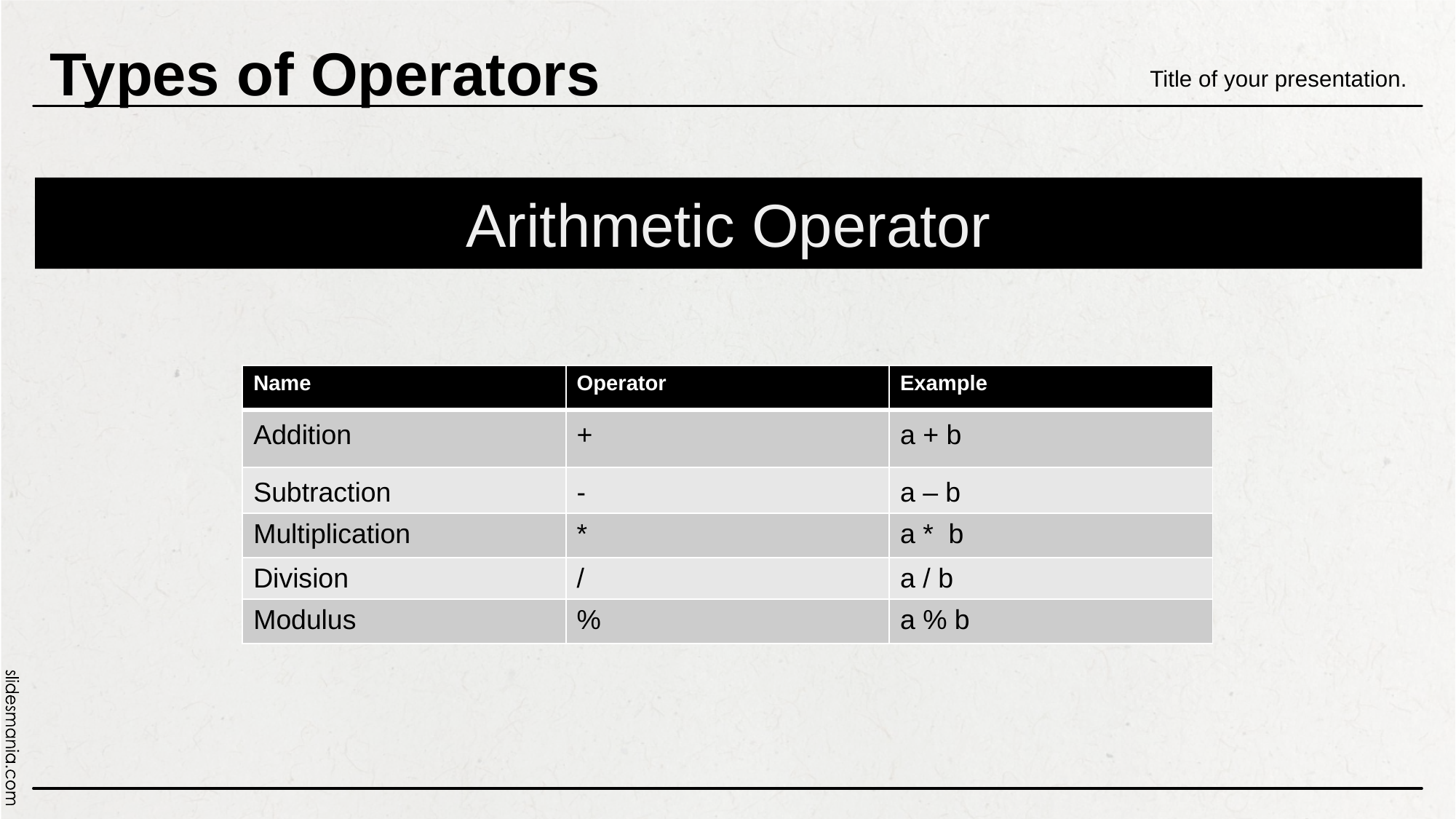

Types of Operators
Title of your presentation.
# Arithmetic Operator

| Name | Operator | Example |
| --- | --- | --- |
| Addition | + | a + b |
| Subtraction | - | a – b |
| Multiplication | \* | a \* b |
| Division | / | a / b |
| Modulus | % | a % b |